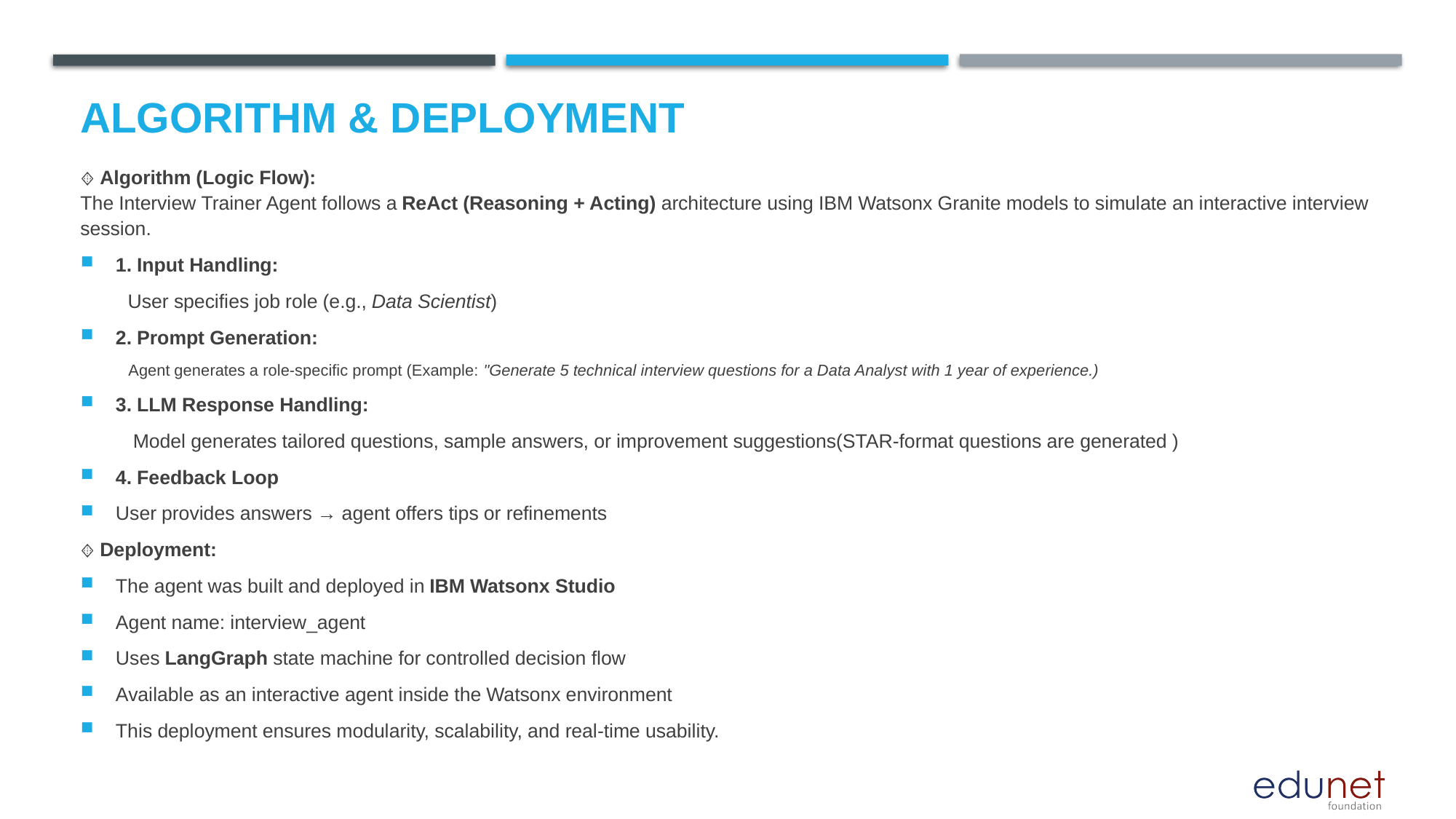

# Algorithm & Deployment
🔸 Algorithm (Logic Flow):
The Interview Trainer Agent follows a ReAct (Reasoning + Acting) architecture using IBM Watsonx Granite models to simulate an interactive interview session.
1. Input Handling:
         User specifies job role (e.g., Data Scientist)
2. Prompt Generation:
           Agent generates a role-specific prompt (Example: "Generate 5 technical interview questions for a Data Analyst with 1 year of experience.)
3. LLM Response Handling:
          Model generates tailored questions, sample answers, or improvement suggestions(STAR-format questions are generated )
4. Feedback Loop
User provides answers → agent offers tips or refinements
🔸 Deployment:
The agent was built and deployed in IBM Watsonx Studio
Agent name: interview_agent
Uses LangGraph state machine for controlled decision flow
Available as an interactive agent inside the Watsonx environment
This deployment ensures modularity, scalability, and real-time usability.